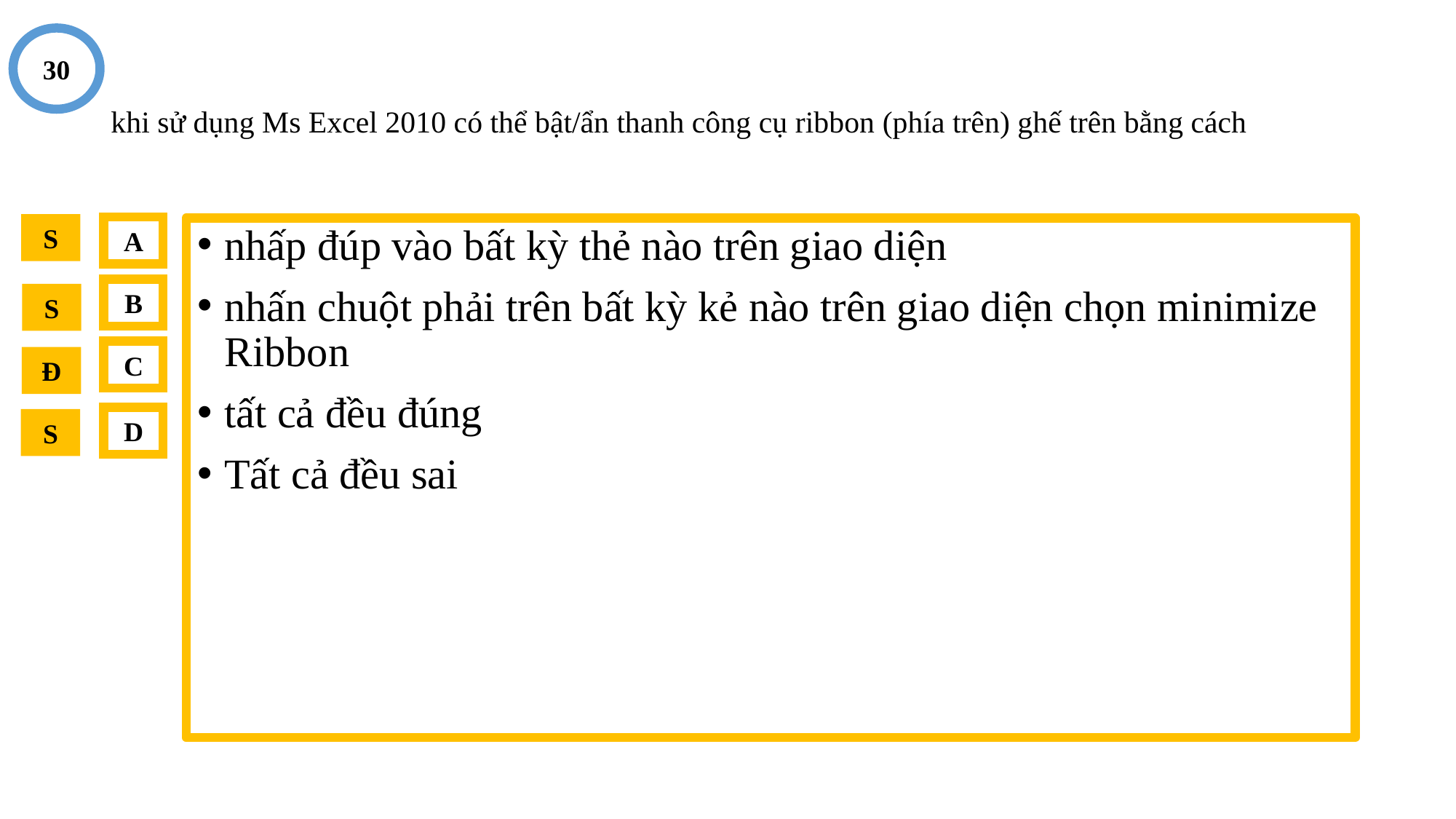

30
# khi sử dụng Ms Excel 2010 có thể bật/ẩn thanh công cụ ribbon (phía trên) ghế trên bằng cách
S
A
nhấp đúp vào bất kỳ thẻ nào trên giao diện
nhấn chuột phải trên bất kỳ kẻ nào trên giao diện chọn minimize Ribbon
tất cả đều đúng
Tất cả đều sai
B
S
C
Đ
D
S